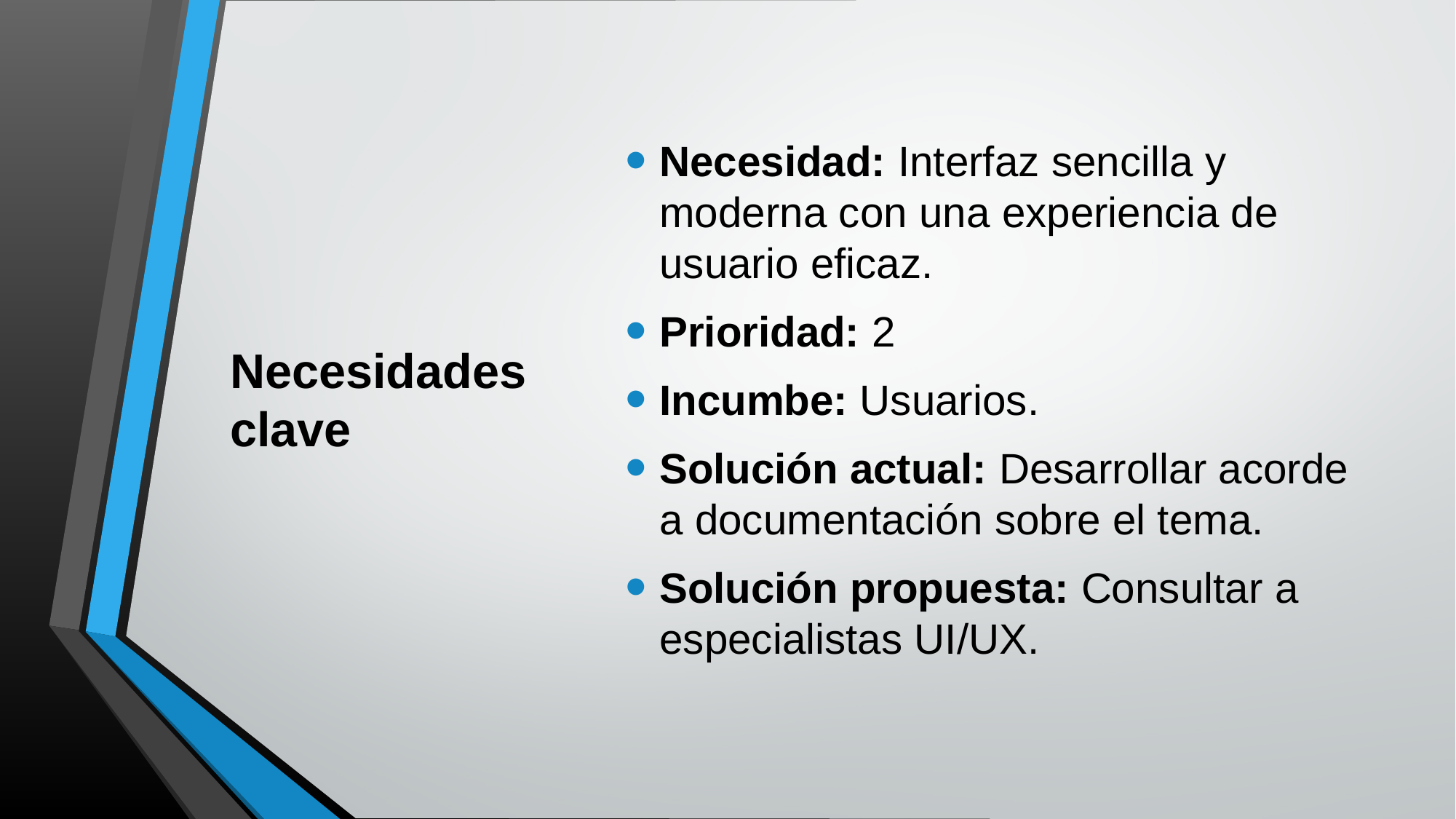

# Necesidades clave
Necesidad: Interfaz sencilla y moderna con una experiencia de usuario eficaz.
Prioridad: 2
Incumbe: Usuarios.
Solución actual: Desarrollar acorde a documentación sobre el tema.
Solución propuesta: Consultar a especialistas UI/UX.